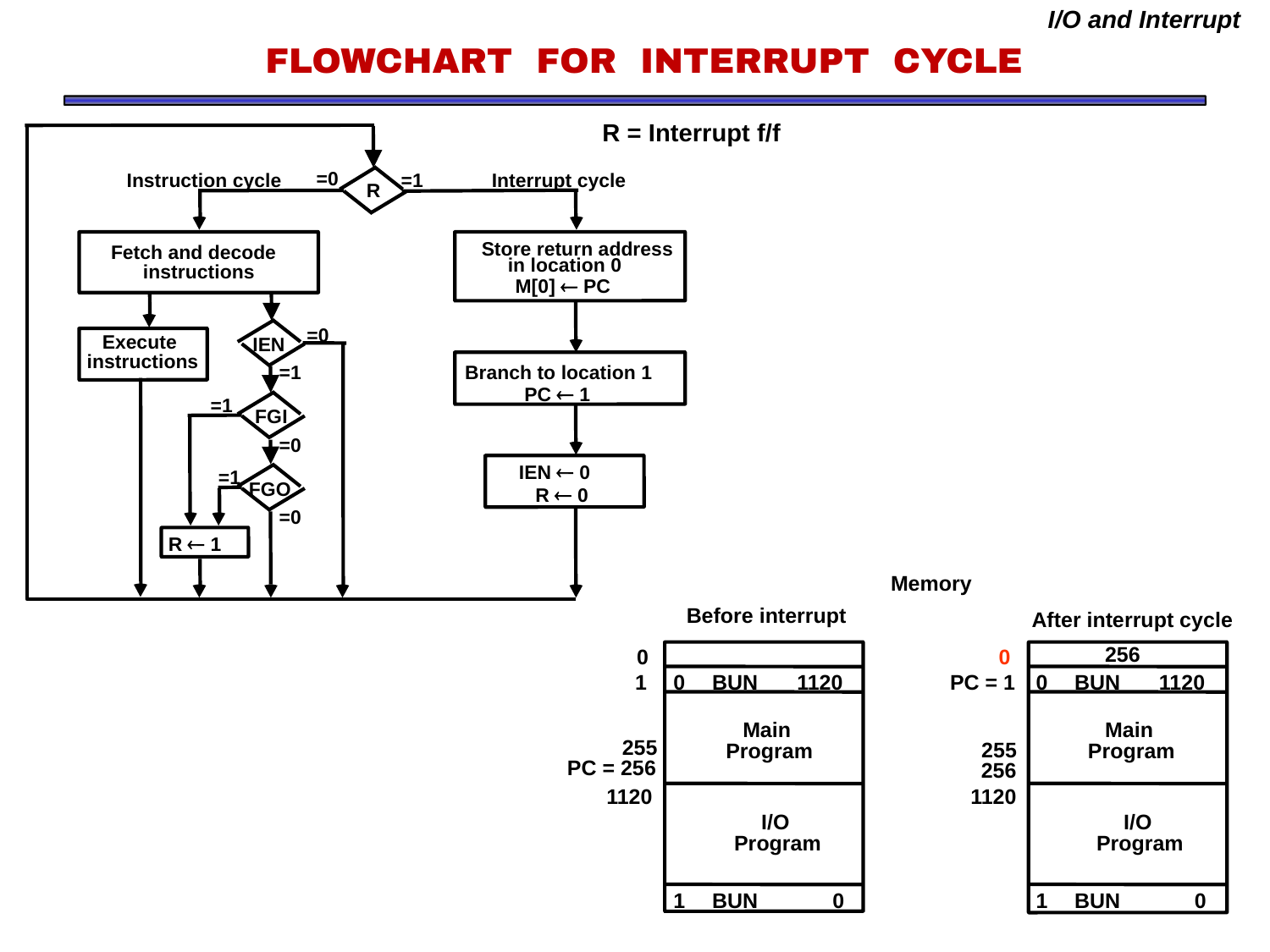

I/O and Interrupt
# FLOWCHART  FOR  INTERRUPT  CYCLE
R = Interrupt f/f

=0
Instruction cycle
=1
Interrupt cycle

R

Store return address

Fetch and decode

in location 0

instructions
M[0] ← PC

=0

Execute

IEN

instructions

=1
Branch to location 1

PC ← 1

=1

FGI

=0

IEN ← 0
   R ← 0

=1

FGO

=0

R ← 1

Memory
 Before interrupt
 After interrupt cycle
256
0
0

1
0
BUN
1120
PC = 1
0
BUN
1120

Main

Main

255
255
Program
Program
PC = 256
 256
1120
1120

I/O

I/O

Program
Program
1
BUN
0
1
BUN
0